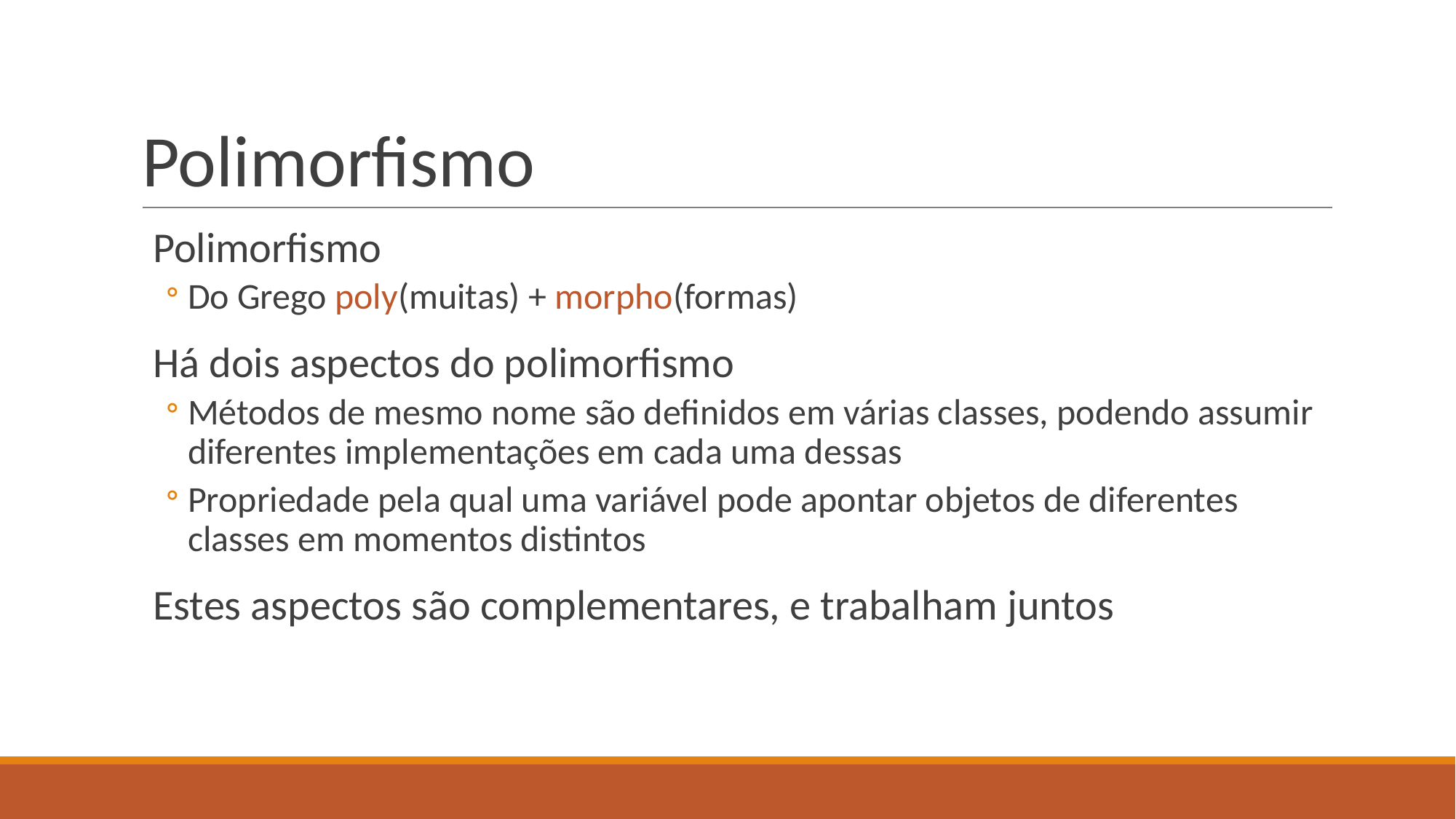

# Polimorfismo
Polimorfismo
Do Grego poly(muitas) + morpho(formas)
Há dois aspectos do polimorfismo
Métodos de mesmo nome são definidos em várias classes, podendo assumir diferentes implementações em cada uma dessas
Propriedade pela qual uma variável pode apontar objetos de diferentes classes em momentos distintos
Estes aspectos são complementares, e trabalham juntos